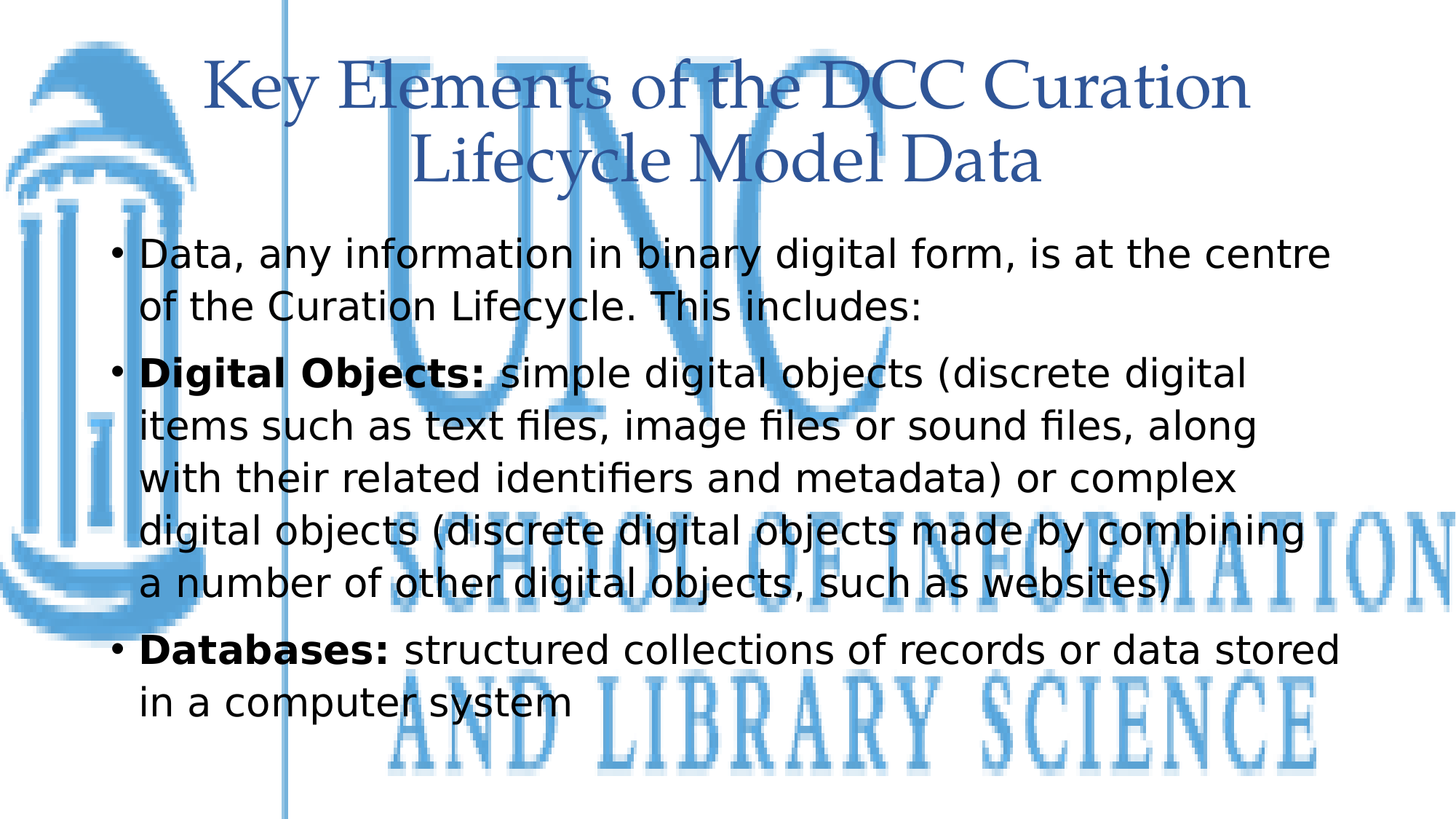

# Key Elements of the DCC Curation Lifecycle Model Data
Data, any information in binary digital form, is at the centre of the Curation Lifecycle. This includes:
Digital Objects: simple digital objects (discrete digital items such as text files, image files or sound files, along with their related identifiers and metadata) or complex digital objects (discrete digital objects made by combining a number of other digital objects, such as websites)
Databases: structured collections of records or data stored in a computer system